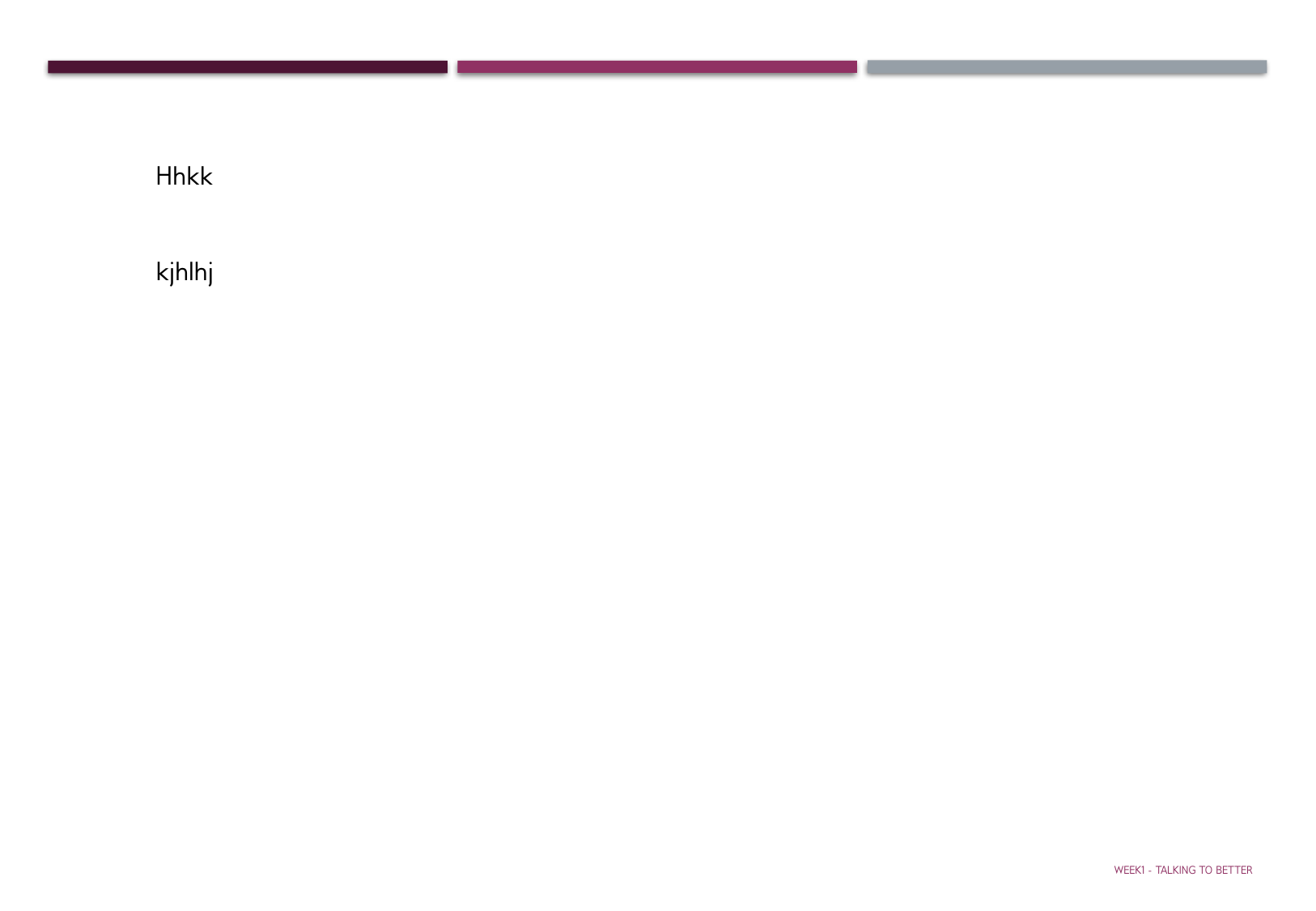

Hhkk

kjhlhj
Week1 - talking to Better